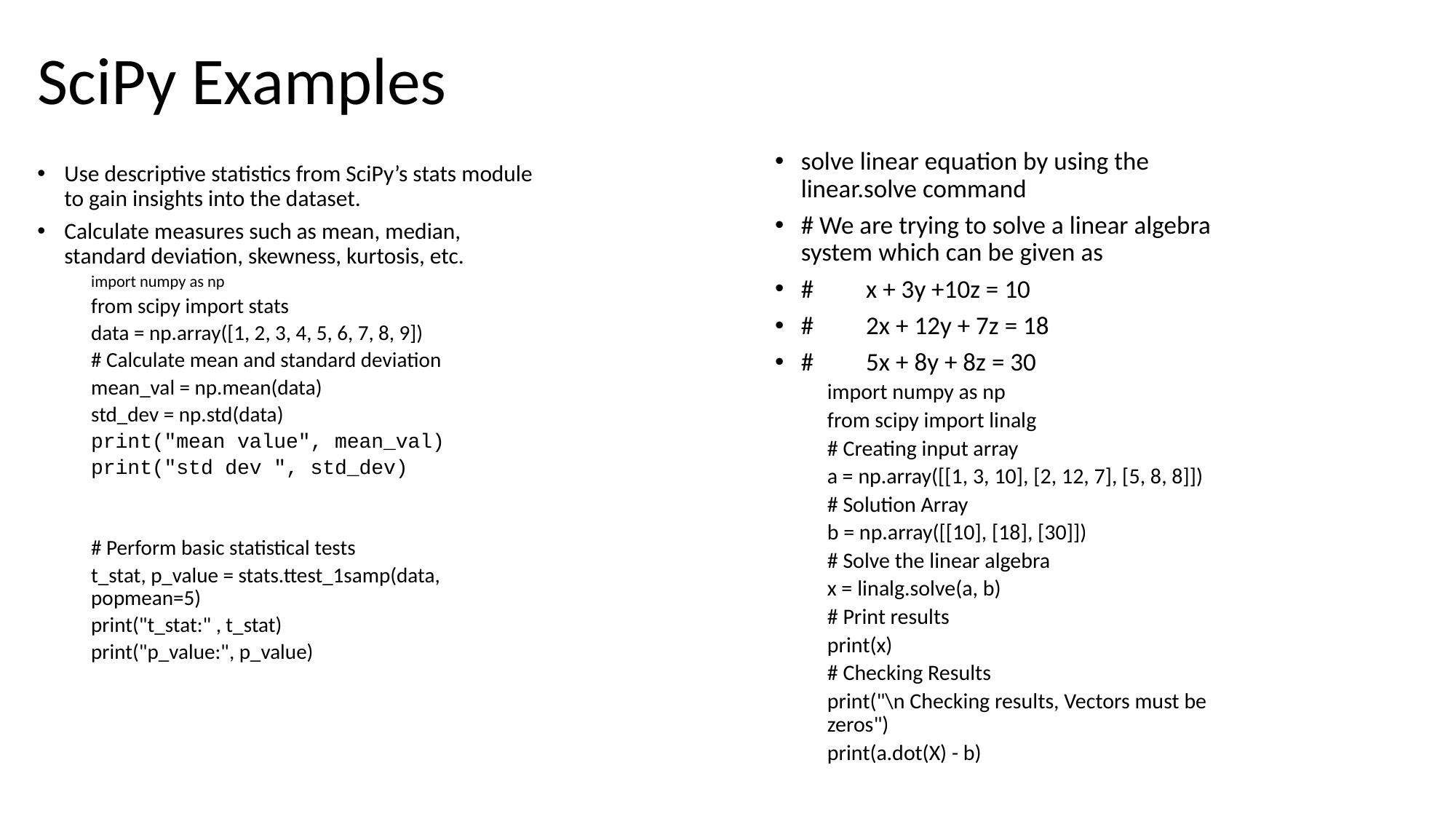

# SciPy Examples
solve linear equation by using the linear.solve command
# We are trying to solve a linear algebra system which can be given as
#         x + 3y +10z = 10
#         2x + 12y + 7z = 18
#         5x + 8y + 8z = 30
import numpy as np
from scipy import linalg
# Creating input array
a = np.array([[1, 3, 10], [2, 12, 7], [5, 8, 8]])
# Solution Array
b = np.array([[10], [18], [30]])
# Solve the linear algebra
x = linalg.solve(a, b)
# Print results
print(x)
# Checking Results
print("\n Checking results, Vectors must be zeros")
print(a.dot(X) - b)
Use descriptive statistics from SciPy’s stats module to gain insights into the dataset.
Calculate measures such as mean, median, standard deviation, skewness, kurtosis, etc.
import numpy as np
from scipy import stats
data = np.array([1, 2, 3, 4, 5, 6, 7, 8, 9])
# Calculate mean and standard deviation
mean_val = np.mean(data)
std_dev = np.std(data)
print("mean value", mean_val)
print("std dev ", std_dev)

# Perform basic statistical tests
t_stat, p_value = stats.ttest_1samp(data, popmean=5)
print("t_stat:" , t_stat)
print("p_value:", p_value)